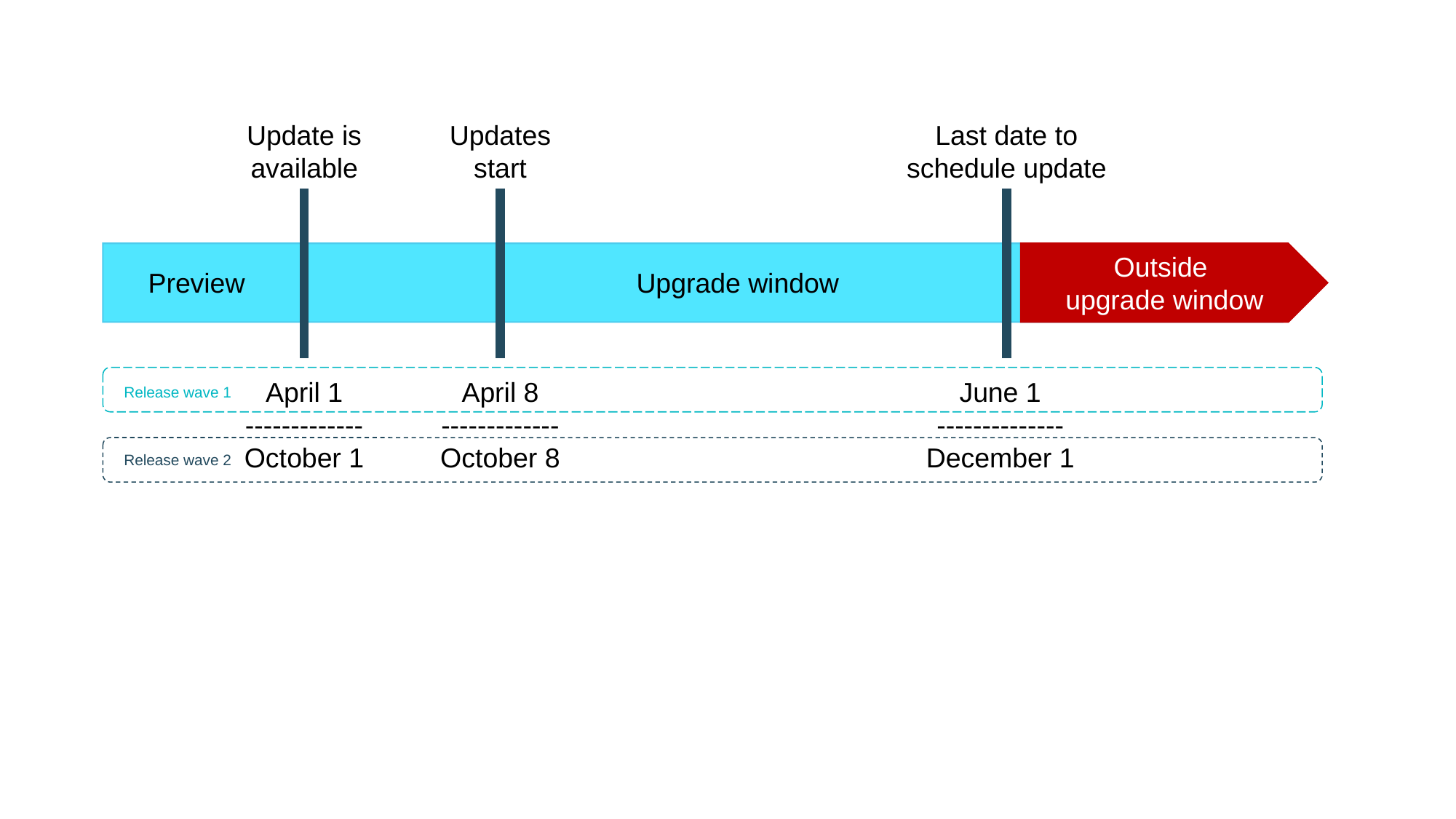

Update is available
April 1
-------------
October 1
Updates start
April 8
-------------
October 8
Last date to schedule update
June 1
--------------
December 1

Outside
upgrade window
Preview
Upgrade window

Release wave 1

Release wave 2